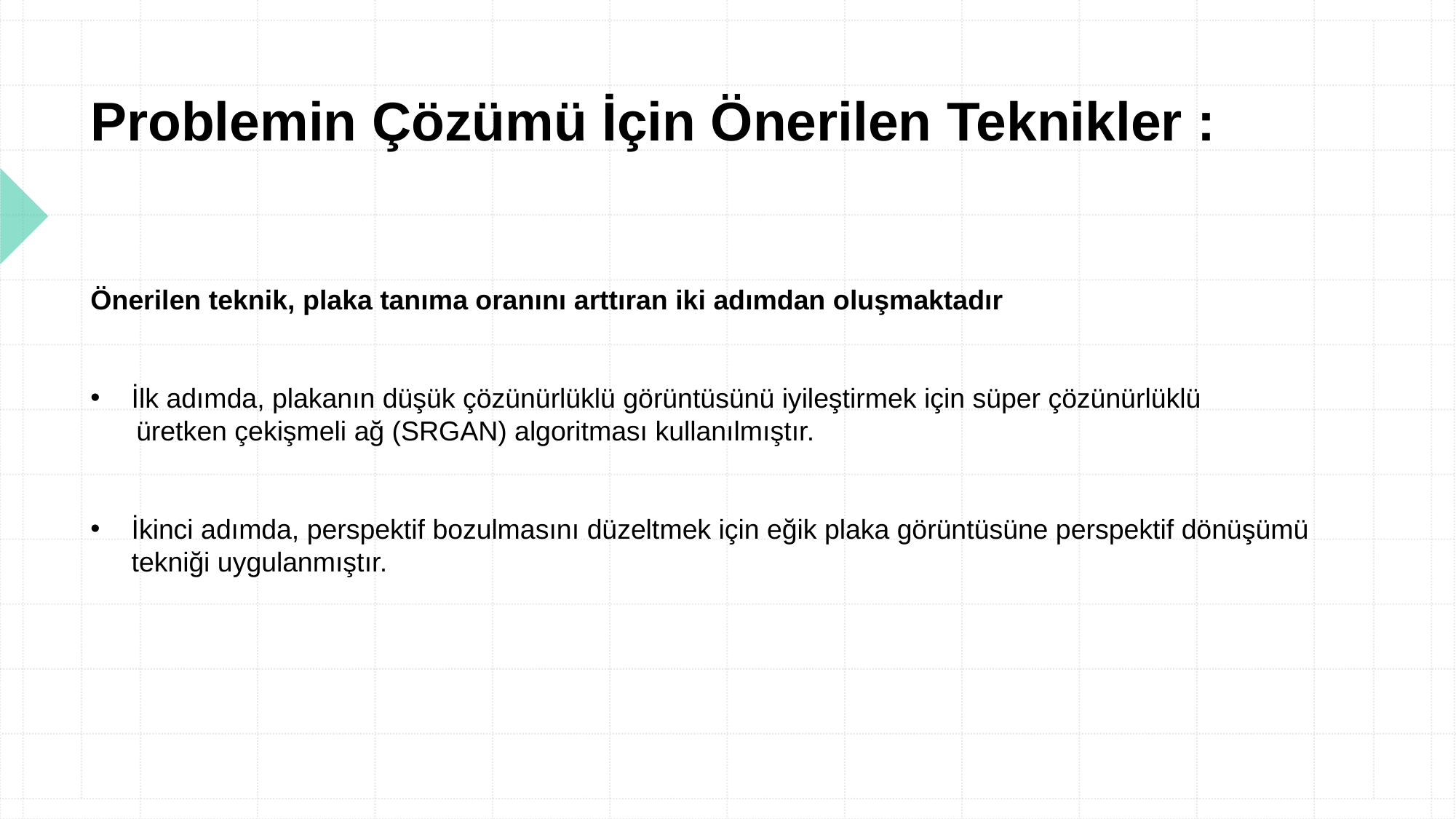

Problemin Çözümü İçin Önerilen Teknikler :

Önerilen teknik, plaka tanıma oranını arttıran iki adımdan oluşmaktadır

İlk adımda, plakanın düşük çözünürlüklü görüntüsünü iyileştirmek için süper çözünürlüklü
      üretken çekişmeli ağ (SRGAN) algoritması kullanılmıştır.

İkinci adımda, perspektif bozulmasını düzeltmek için eğik plaka görüntüsüne perspektif dönüşümü tekniği uygulanmıştır.

#